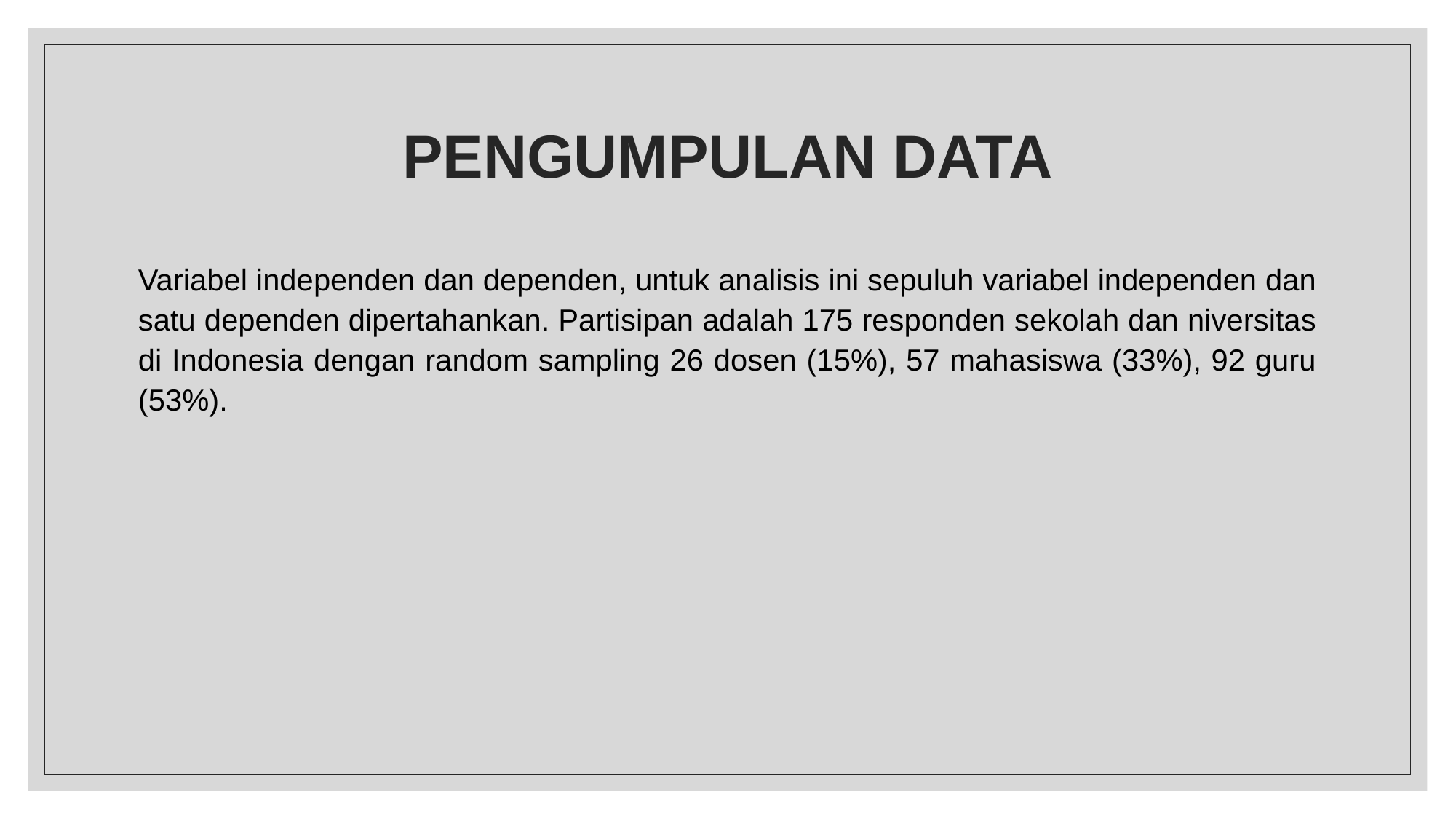

# PENGUMPULAN DATA
Variabel independen dan dependen, untuk analisis ini sepuluh variabel independen dan satu dependen dipertahankan. Partisipan adalah 175 responden sekolah dan niversitas di Indonesia dengan random sampling 26 dosen (15%), 57 mahasiswa (33%), 92 guru (53%).